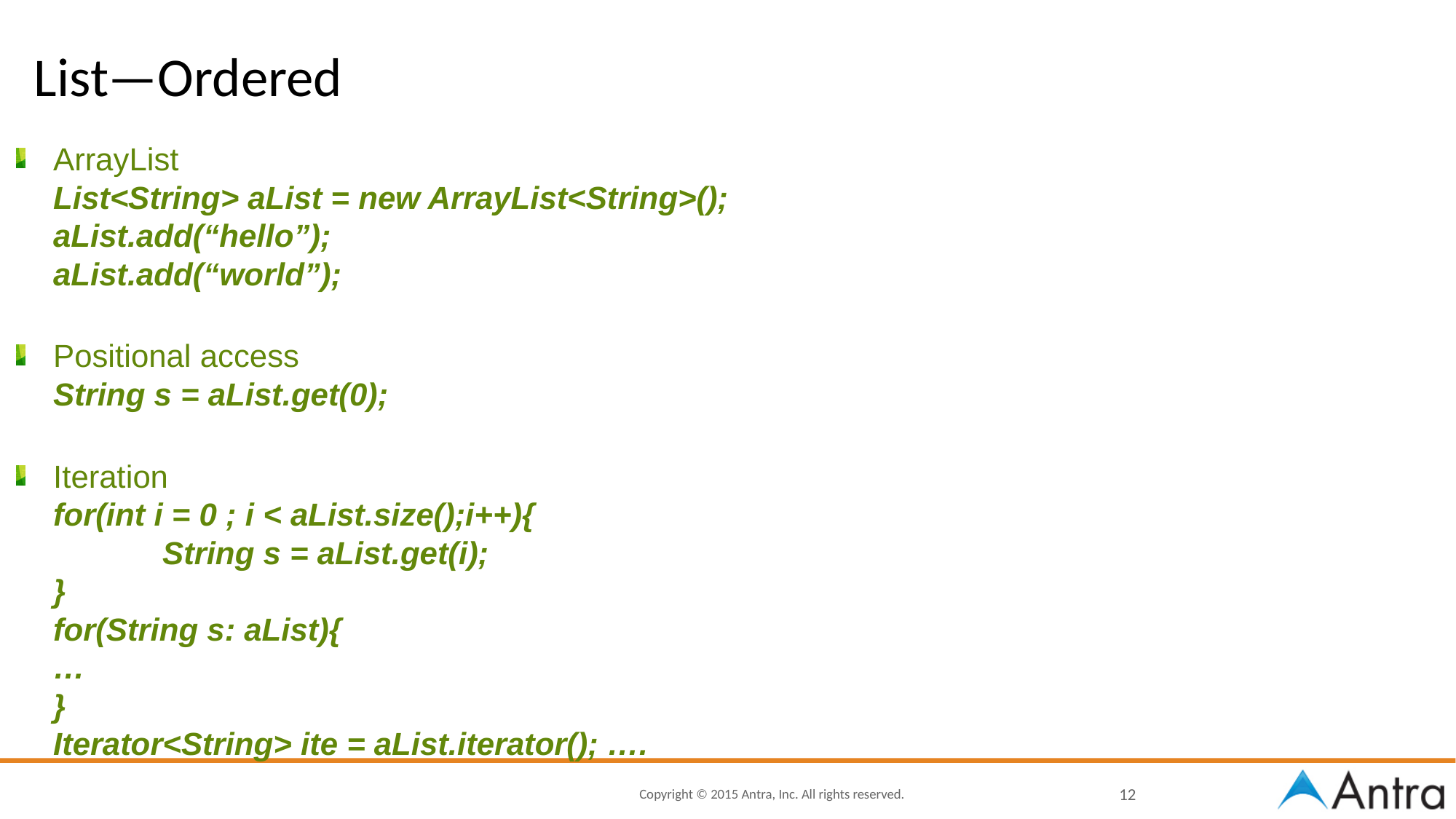

# List—Ordered
ArrayList
List<String> aList = new ArrayList<String>();
aList.add(“hello”);
aList.add(“world”);
Positional access
String s = aList.get(0);
Iteration
for(int i = 0 ; i < aList.size();i++){
	String s = aList.get(i);
}
for(String s: aList){
…
}
Iterator<String> ite = aList.iterator(); ….
12